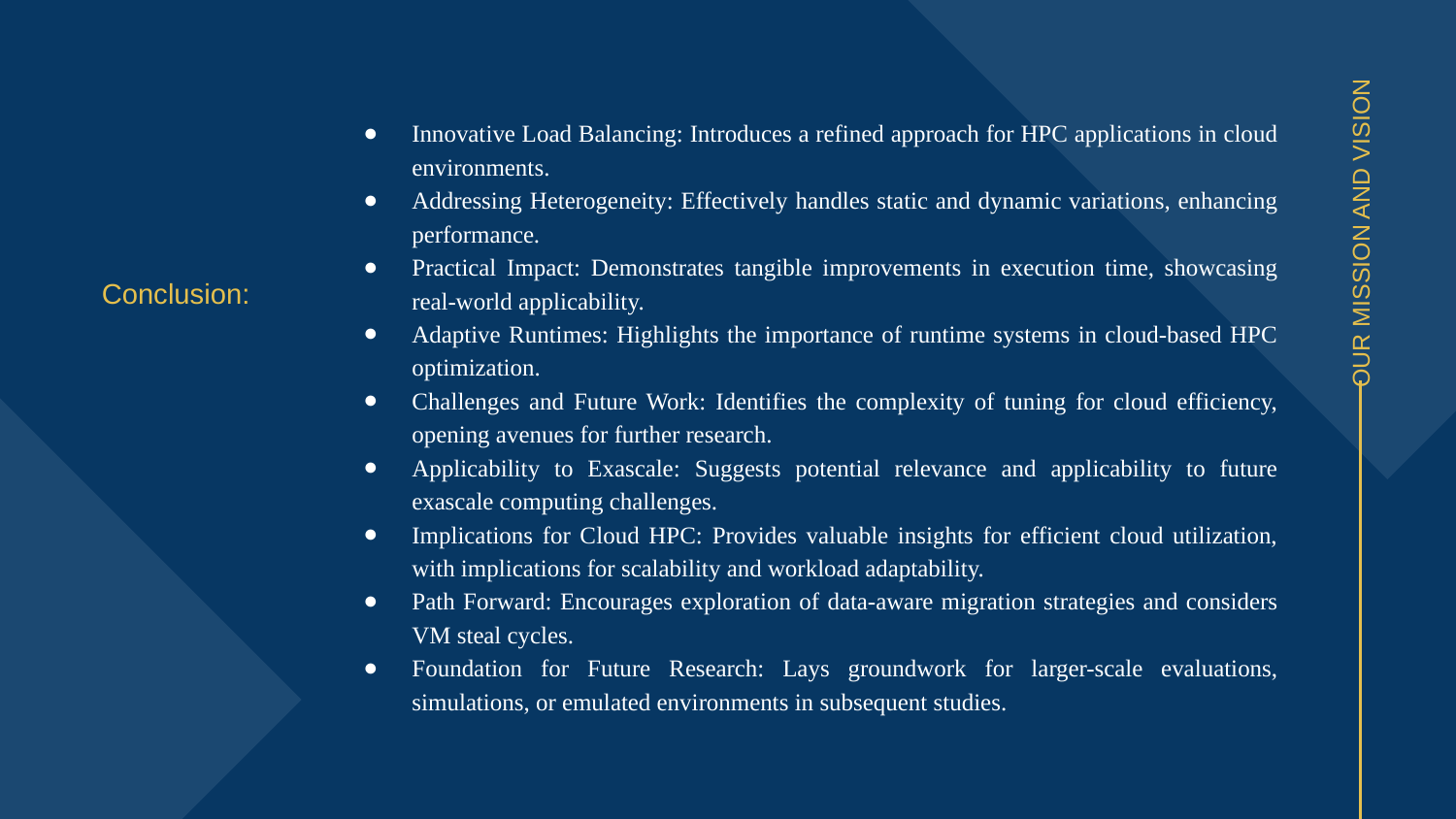

Innovative Load Balancing: Introduces a refined approach for HPC applications in cloud environments.
Addressing Heterogeneity: Effectively handles static and dynamic variations, enhancing performance.
Practical Impact: Demonstrates tangible improvements in execution time, showcasing real-world applicability.
Adaptive Runtimes: Highlights the importance of runtime systems in cloud-based HPC optimization.
Challenges and Future Work: Identifies the complexity of tuning for cloud efficiency, opening avenues for further research.
Applicability to Exascale: Suggests potential relevance and applicability to future exascale computing challenges.
Implications for Cloud HPC: Provides valuable insights for efficient cloud utilization, with implications for scalability and workload adaptability.
Path Forward: Encourages exploration of data-aware migration strategies and considers VM steal cycles.
Foundation for Future Research: Lays groundwork for larger-scale evaluations, simulations, or emulated environments in subsequent studies.

# Conclusion:
OUR MISSION AND VISION